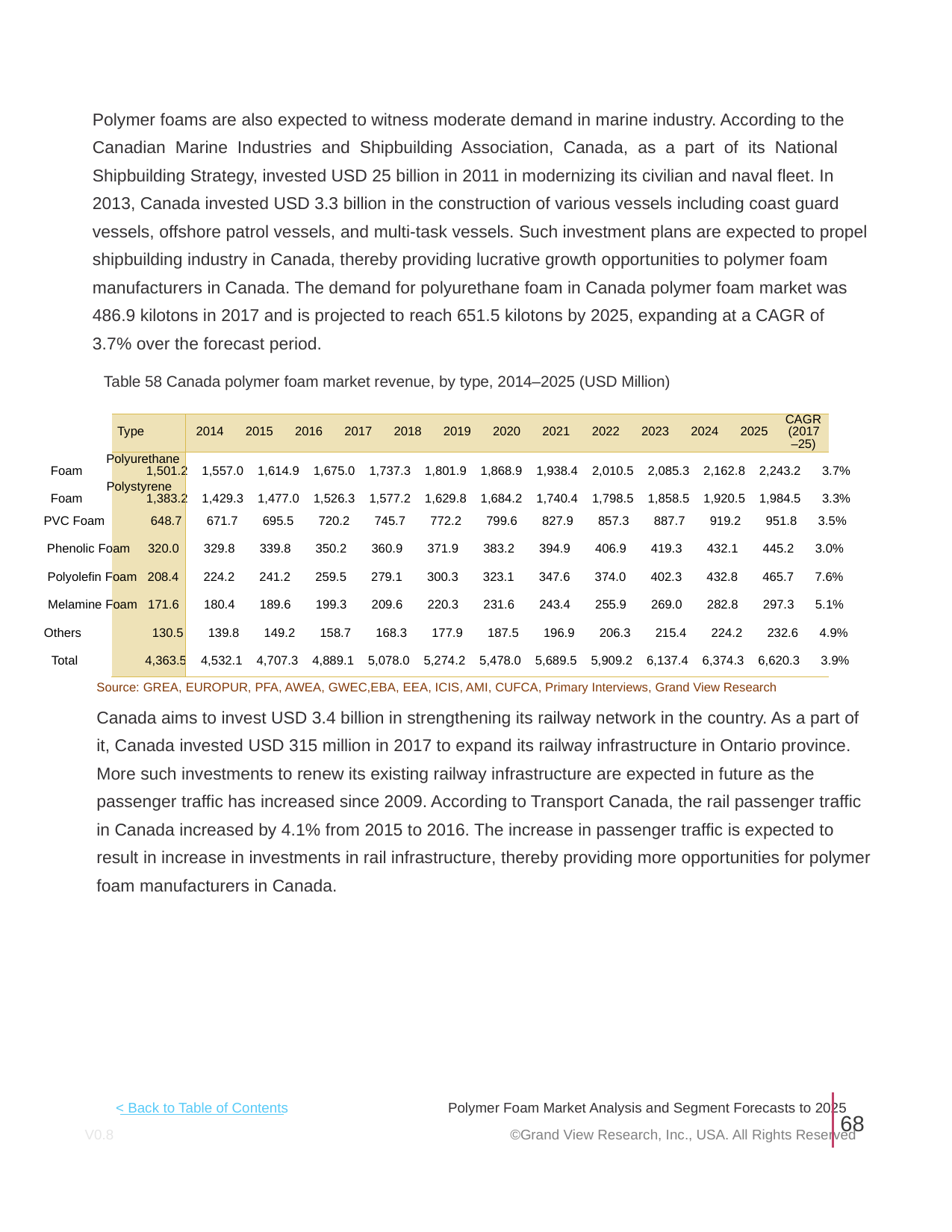

Polymer foams are also expected to witness moderate demand in marine industry. According to the
Canadian  Marine  Industries  and  Shipbuilding  Association,  Canada,  as  a  part  of  its  National
Shipbuilding Strategy, invested USD 25 billion in 2011 in modernizing its civilian and naval fleet. In
2013, Canada invested USD 3.3 billion in the construction of various vessels including coast guard
vessels, offshore patrol vessels, and multi-task vessels. Such investment plans are expected to propel
shipbuilding industry in Canada, thereby providing lucrative growth opportunities to polymer foam
manufacturers in Canada. The demand for polyurethane foam in Canada polymer foam market was
486.9 kilotons in 2017 and is projected to reach 651.5 kilotons by 2025, expanding at a CAGR of
3.7% over the forecast period.
Table 58 Canada polymer foam market revenue, by type, 2014–2025 (USD Million)
CAGR

Type
2014
2015
2016
2017
2018
2019
2020
2021
2022
2023
2024
2025
(2017

–25)

Polyurethane

Foam                  1,501.2    1,557.0    1,614.9    1,675.0    1,737.3    1,801.9    1,868.9    1,938.4    2,010.5    2,085.3    2,162.8    2,243.2      3.7%

Polystyrene

Foam                  1,383.2    1,429.3    1,477.0    1,526.3    1,577.2    1,629.8    1,684.2    1,740.4    1,798.5    1,858.5    1,920.5    1,984.5      3.3%

PVC Foam             648.7       671.7       695.5       720.2       745.7       772.2       799.6       827.9       857.3       887.7       919.2       951.8      3.5%

Phenolic Foam     320.0       329.8       339.8       350.2       360.9       371.9       383.2       394.9       406.9       419.3       432.1       445.2      3.0%

Polyolefin Foam   208.4       224.2       241.2       259.5       279.1       300.3       323.1       347.6       374.0       402.3       432.8       465.7      7.6%

Melamine Foam   171.6       180.4       189.6       199.3       209.6       220.3       231.6       243.4       255.9       269.0       282.8       297.3      5.1%

Others                    130.5       139.8       149.2       158.7       168.3       177.9       187.5       196.9       206.3       215.4       224.2       232.6      4.9%

Total                   4,363.5    4,532.1    4,707.3    4,889.1    5,078.0    5,274.2    5,478.0    5,689.5    5,909.2    6,137.4    6,374.3    6,620.3      3.9%

Source: GREA, EUROPUR, PFA, AWEA, GWEC,EBA, EEA, ICIS, AMI, CUFCA, Primary Interviews, Grand View Research
Canada aims to invest USD 3.4 billion in strengthening its railway network in the country. As a part of
it, Canada invested USD 315 million in 2017 to expand its railway infrastructure in Ontario province.
More such investments to renew its existing railway infrastructure are expected in future as the
passenger traffic has increased since 2009. According to Transport Canada, the rail passenger traffic
in Canada increased by 4.1% from 2015 to 2016. The increase in passenger traffic is expected to
result in increase in investments in rail infrastructure, thereby providing more opportunities for polymer
foam manufacturers in Canada.

< Back to Table of Contents
Polymer Foam Market Analysis and Segment Forecasts to 2025
68

V0.8                                                                                                     ©Grand View Research, Inc., USA. All Rights Reserved